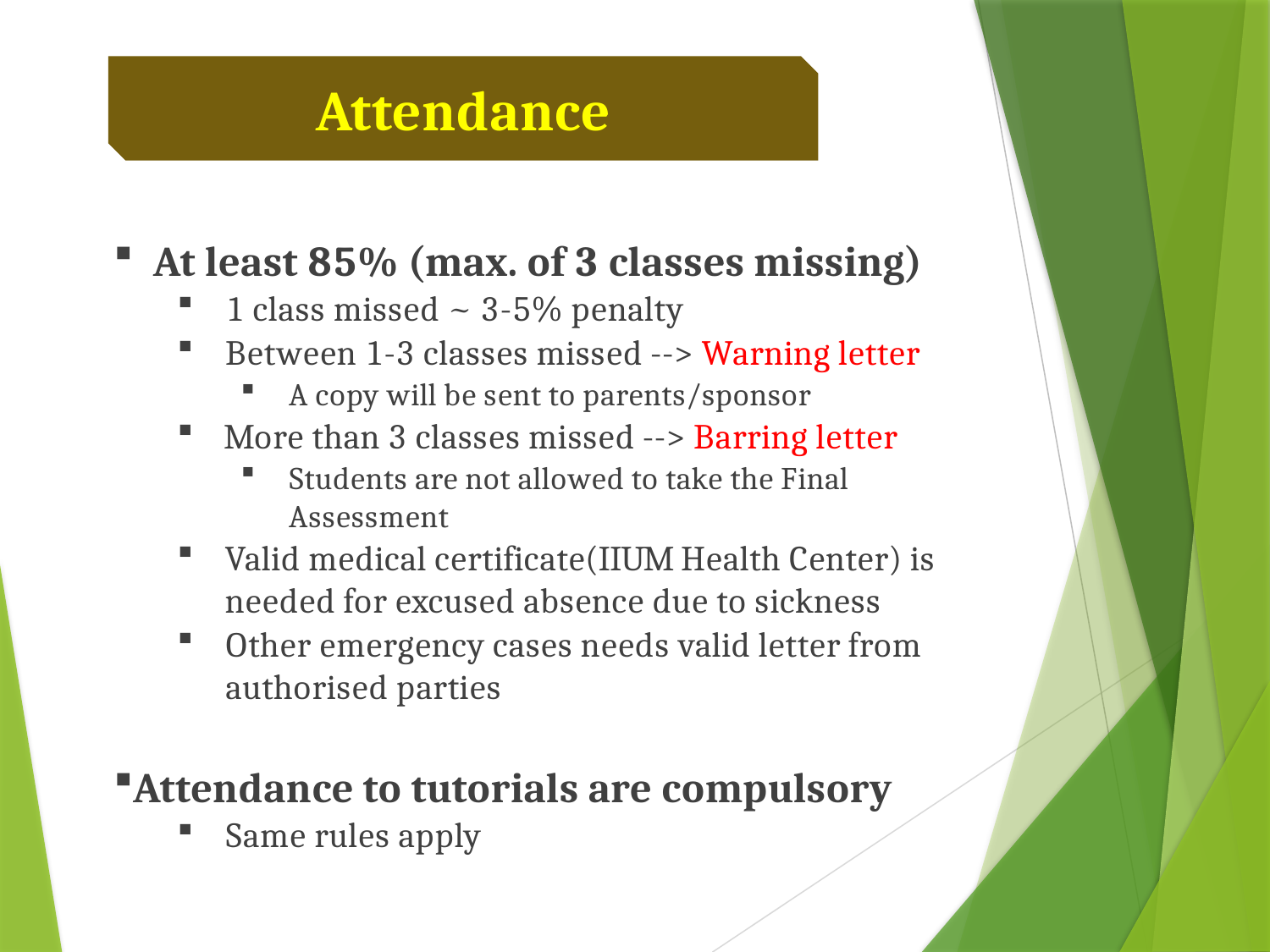

Attendance
At least 85% (max. of 3 classes missing)
1 class missed ~ 3-5% penalty
Between 1-3 classes missed --> Warning letter
A copy will be sent to parents/sponsor
More than 3 classes missed --> Barring letter
Students are not allowed to take the Final Assessment
Valid medical certificate(IIUM Health Center) is needed for excused absence due to sickness
Other emergency cases needs valid letter from authorised parties

Attendance to tutorials are compulsory
Same rules apply